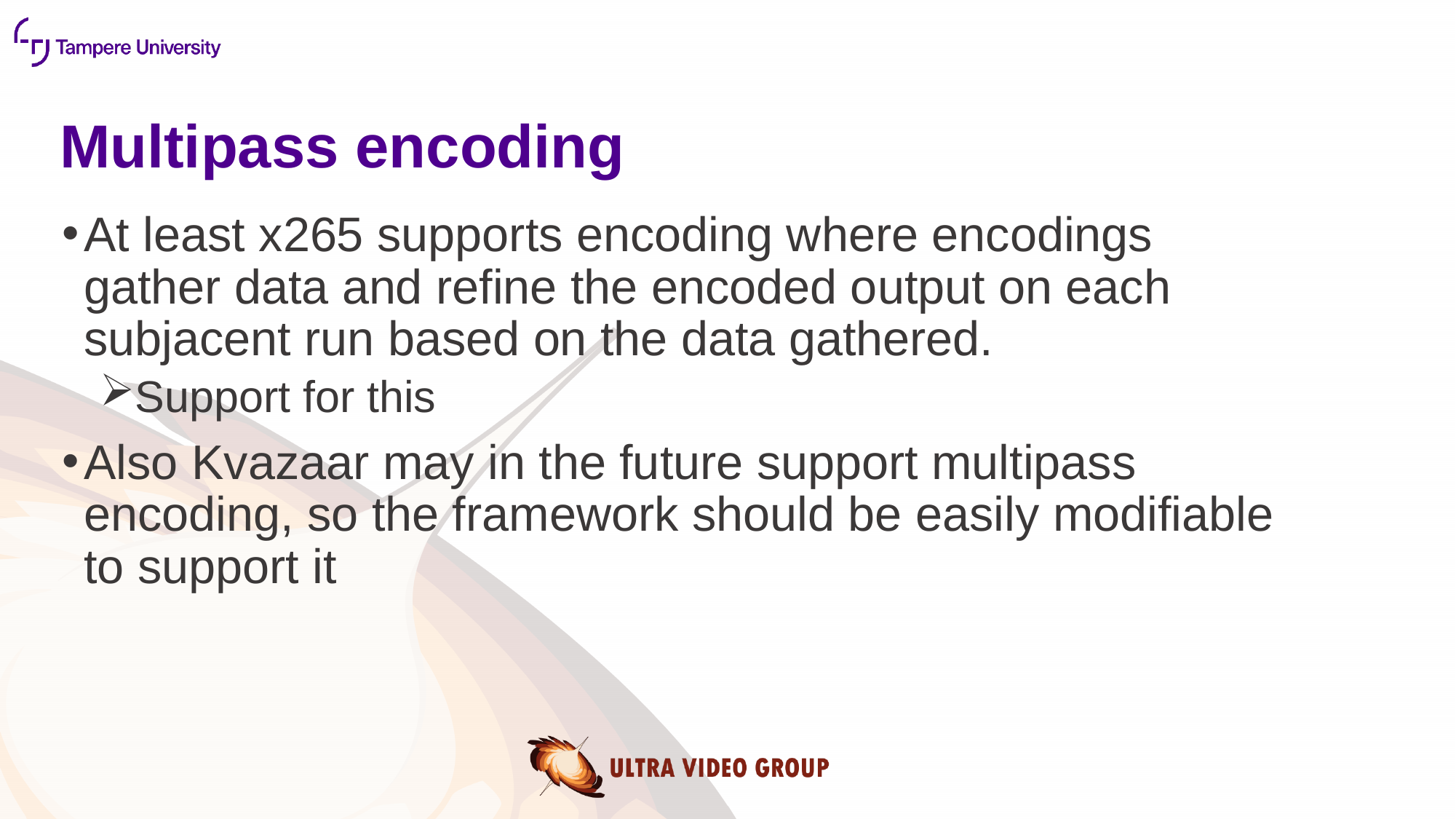

# Multipass encoding
At least x265 supports encoding where encodings gather data and refine the encoded output on each subjacent run based on the data gathered.
Support for this
Also Kvazaar may in the future support multipass encoding, so the framework should be easily modifiable to support it